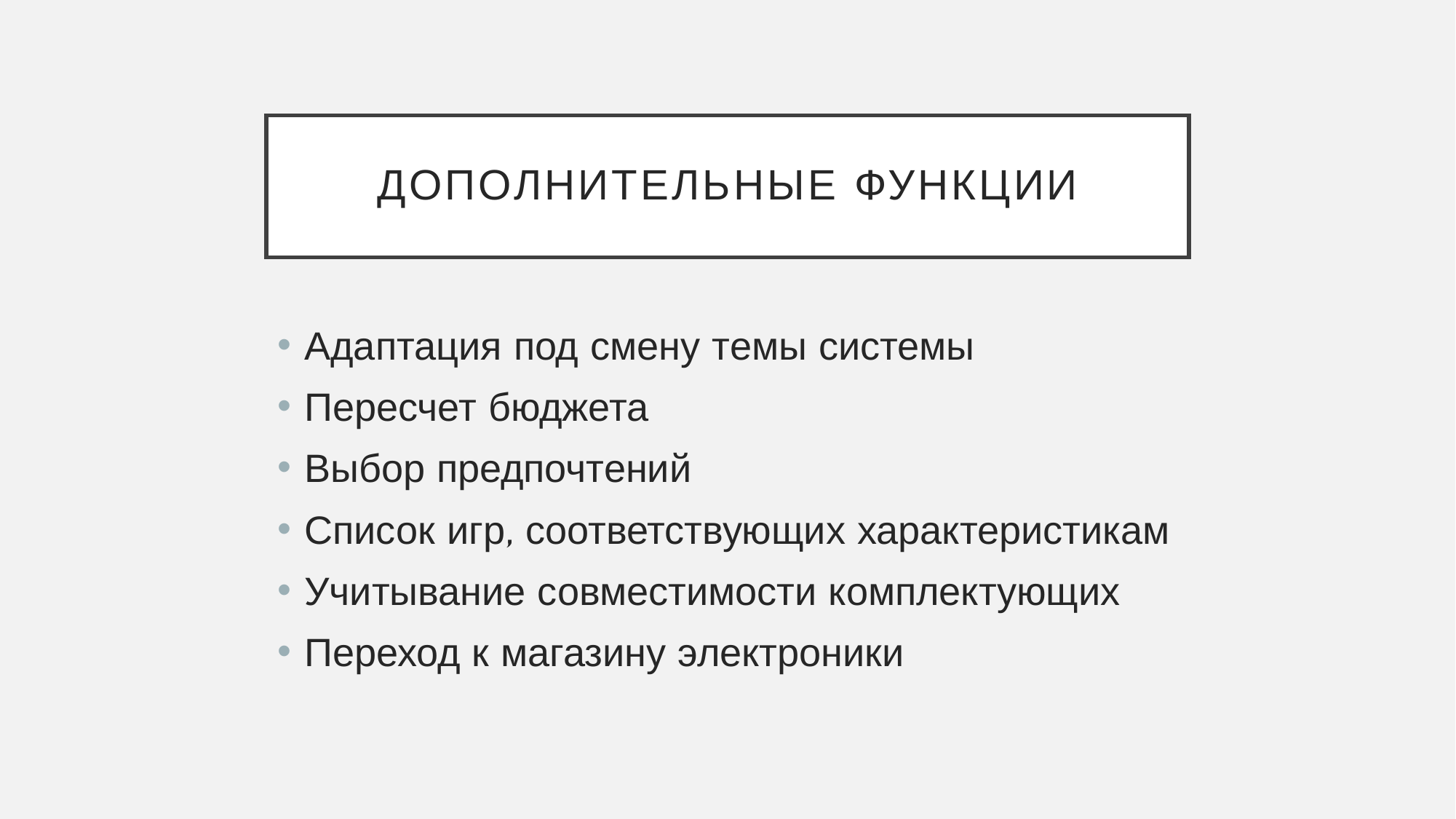

# Дополнительные функции
Адаптация под смену темы системы
Пересчет бюджета
Выбор предпочтений
Список игр, соответствующих характеристикам
Учитывание совместимости комплектующих
Переход к магазину электроники